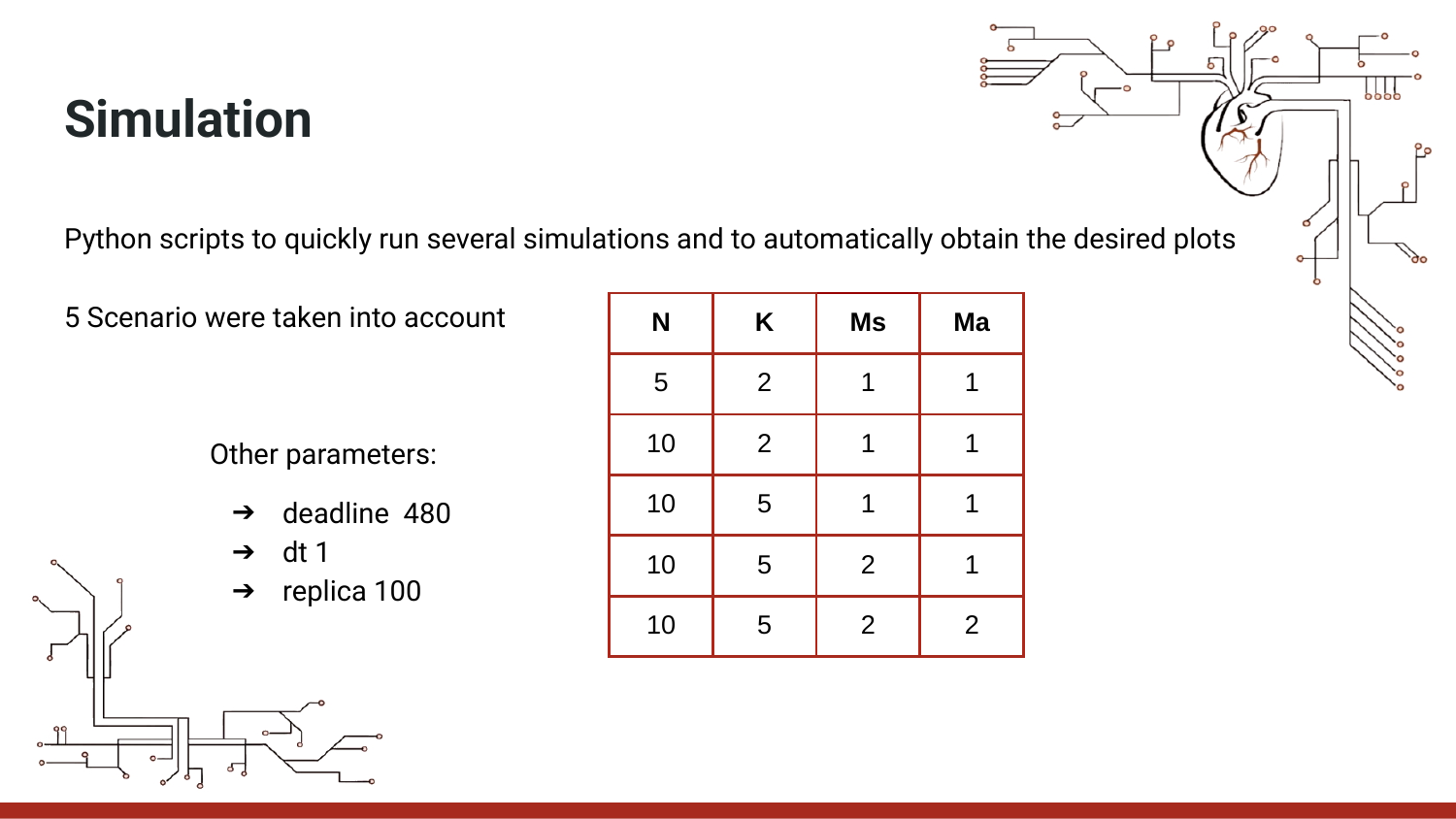

Simulation
Python scripts to quickly run several simulations and to automatically obtain the desired plots

5 Scenario were taken into account

Other parameters:
deadline  480
dt 1
replica 100
| N | K | Ms | Ma |
| --- | --- | --- | --- |
| 5 | 2 | 1 | 1 |
| 10 | 2 | 1 | 1 |
| 10 | 5 | 1 | 1 |
| 10 | 5 | 2 | 1 |
| 10 | 5 | 2 | 2 |